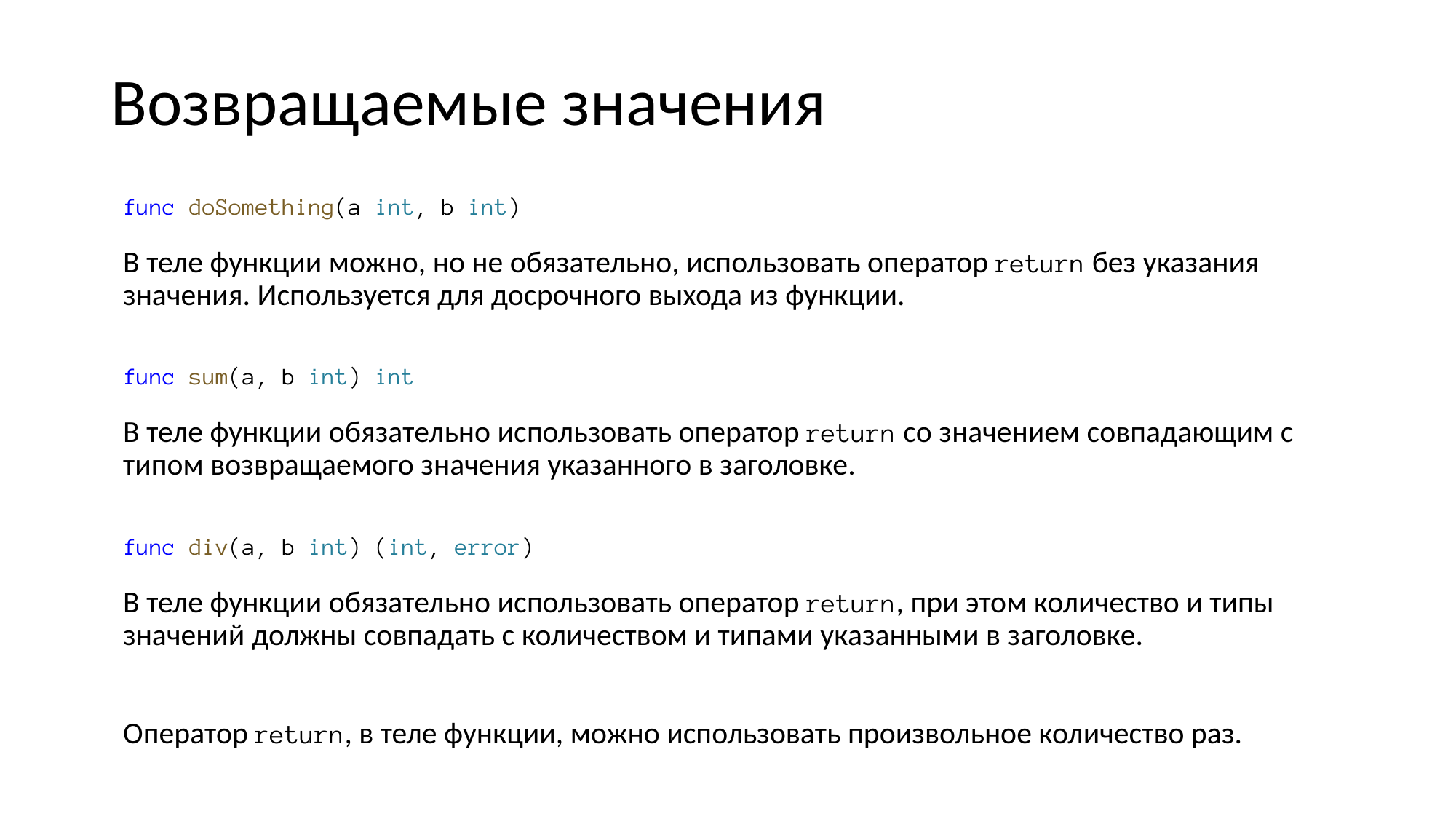

# Возвращаемые значения
func doSomething(a int, b int)

В теле функции можно, но не обязательно, использовать оператор return без указания значения. Используется для досрочного выхода из функции.

func sum(a, b int) int

В теле функции обязательно использовать оператор return со значением совпадающим с типом возвращаемого значения указанного в заголовке.

func div(a, b int) (int, error)

В теле функции обязательно использовать оператор return, при этом количество и типы значений должны совпадать с количеством и типами указанными в заголовке.

Оператор return, в теле функции, можно использовать произвольное количество раз.